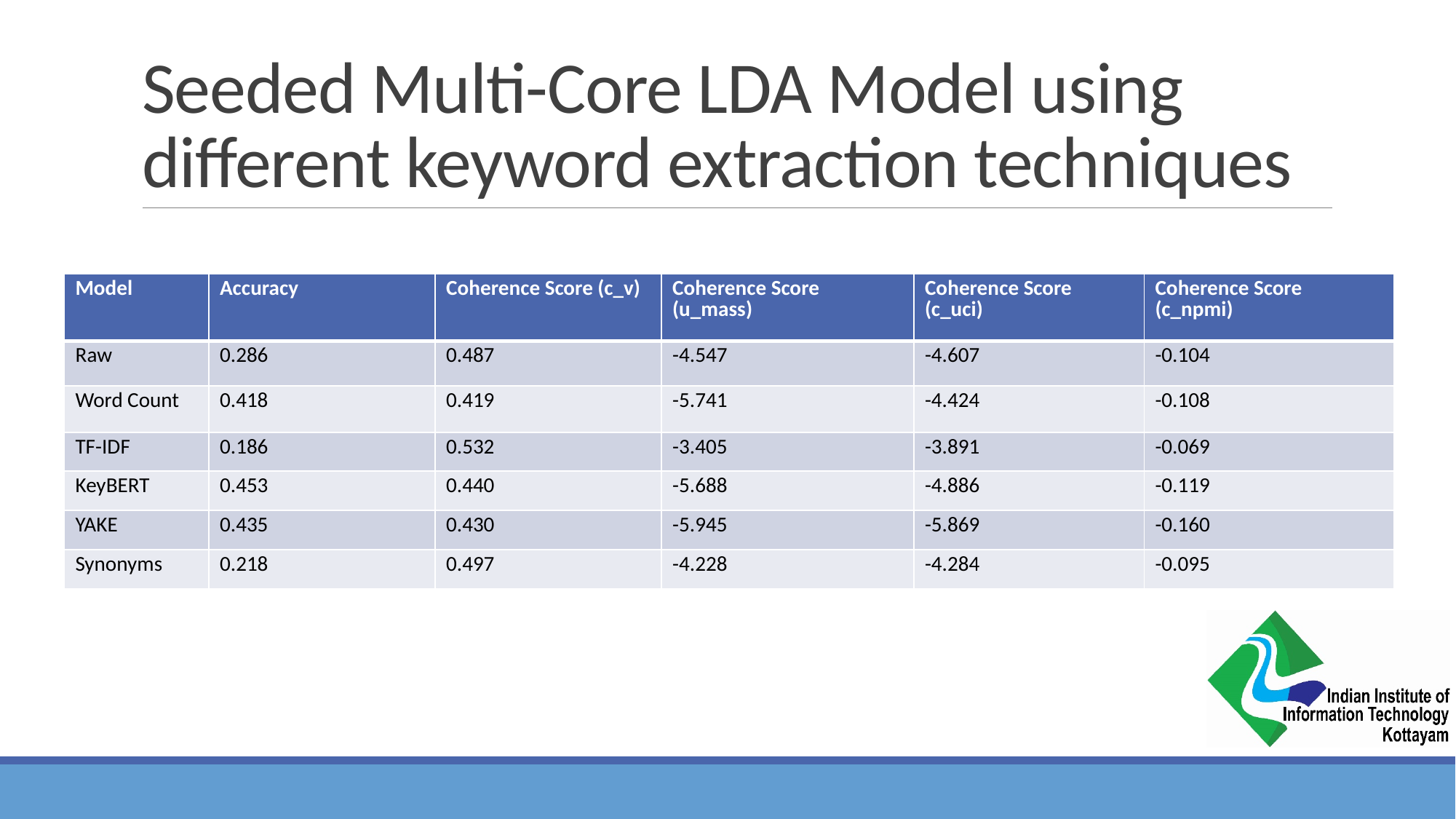

# Seeded Multi-Core LDA Model using different keyword extraction techniques
| Model | Accuracy | Coherence Score (c\_v) | Coherence Score (u\_mass) | Coherence Score (c\_uci) | Coherence Score (c\_npmi) |
| --- | --- | --- | --- | --- | --- |
| Raw | 0.286 | 0.487 | -4.547 | -4.607 | -0.104 |
| Word Count | 0.418 | 0.419 | -5.741 | -4.424 | -0.108 |
| TF-IDF | 0.186 | 0.532 | -3.405 | -3.891 | -0.069 |
| KeyBERT | 0.453 | 0.440 | -5.688 | -4.886 | -0.119 |
| YAKE | 0.435 | 0.430 | -5.945 | -5.869 | -0.160 |
| Synonyms | 0.218 | 0.497 | -4.228 | -4.284 | -0.095 |